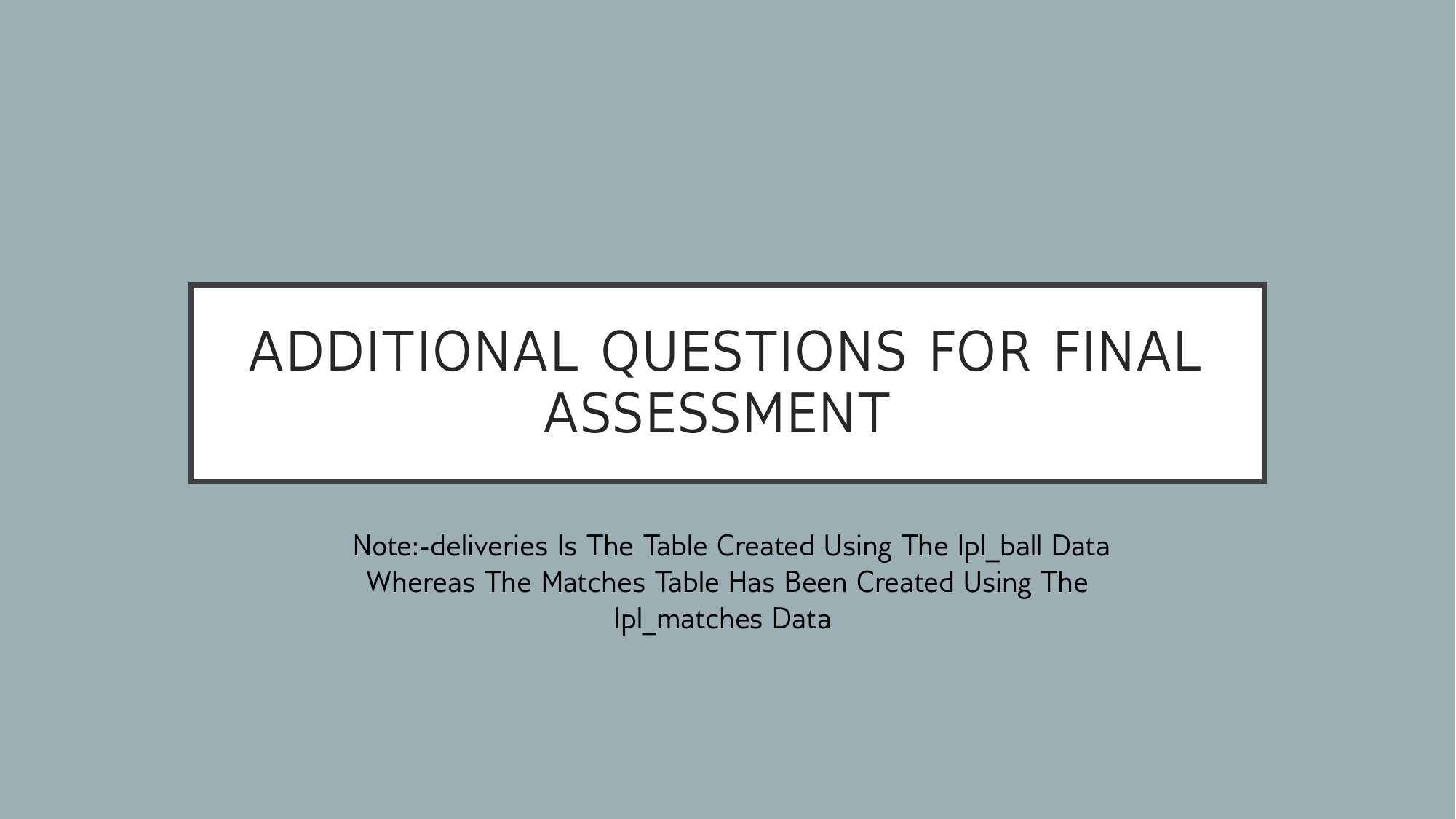

# Additional Questions for Final Assessment
 Note:-deliveries Is The Table Created Using The Ipl_ball Data Whereas The Matches Table Has Been Created Using The Ipl_matches Data